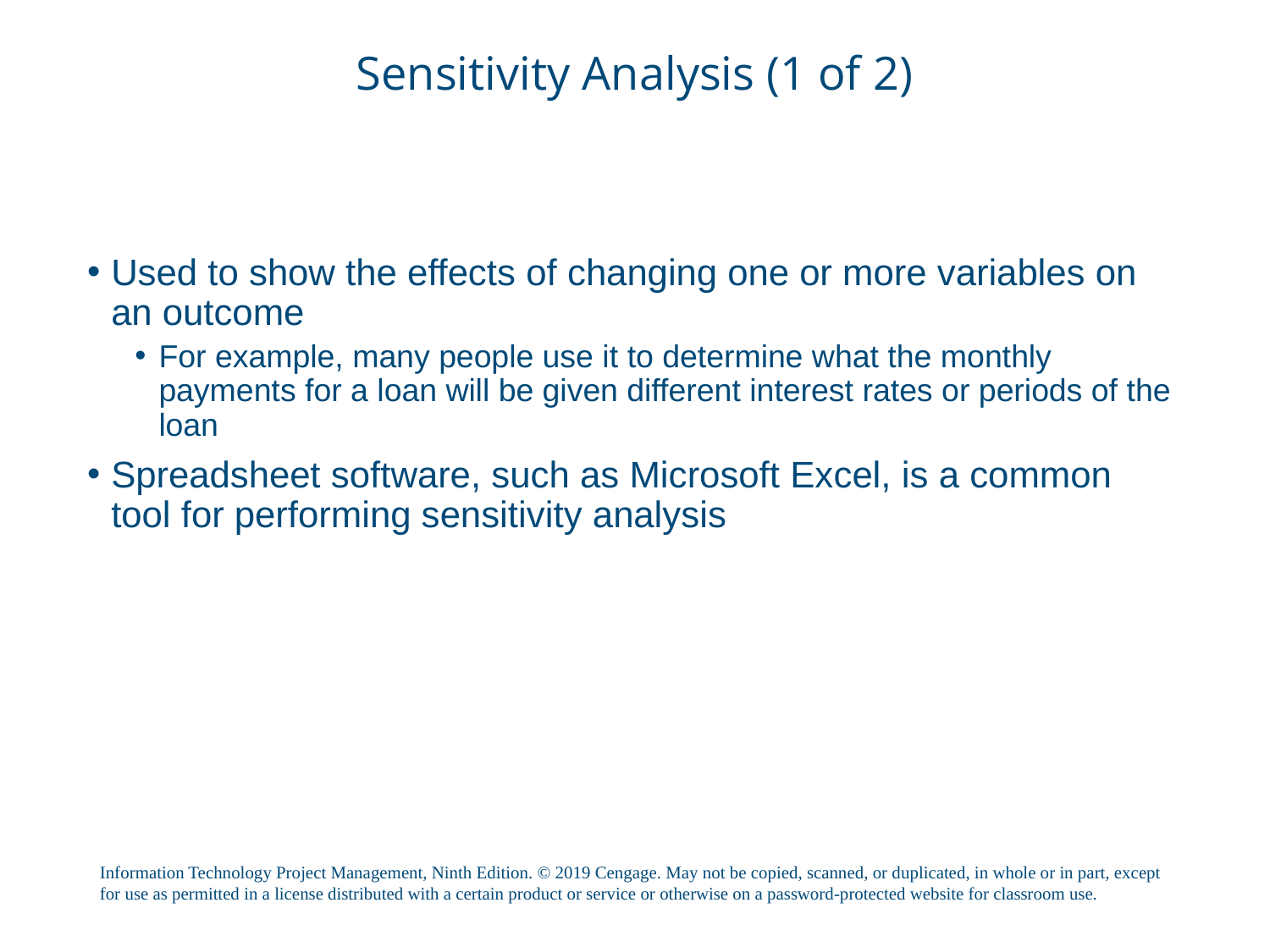

# Sensitivity Analysis (1 of 2)
Used to show the effects of changing one or more variables on an outcome
For example, many people use it to determine what the monthly payments for a loan will be given different interest rates or periods of the loan
Spreadsheet software, such as Microsoft Excel, is a common tool for performing sensitivity analysis

Information Technology Project Management, Ninth Edition. © 2019 Cengage. May not be copied, scanned, or duplicated, in whole or in part, except for use as permitted in a license distributed with a certain product or service or otherwise on a password-protected website for classroom use.